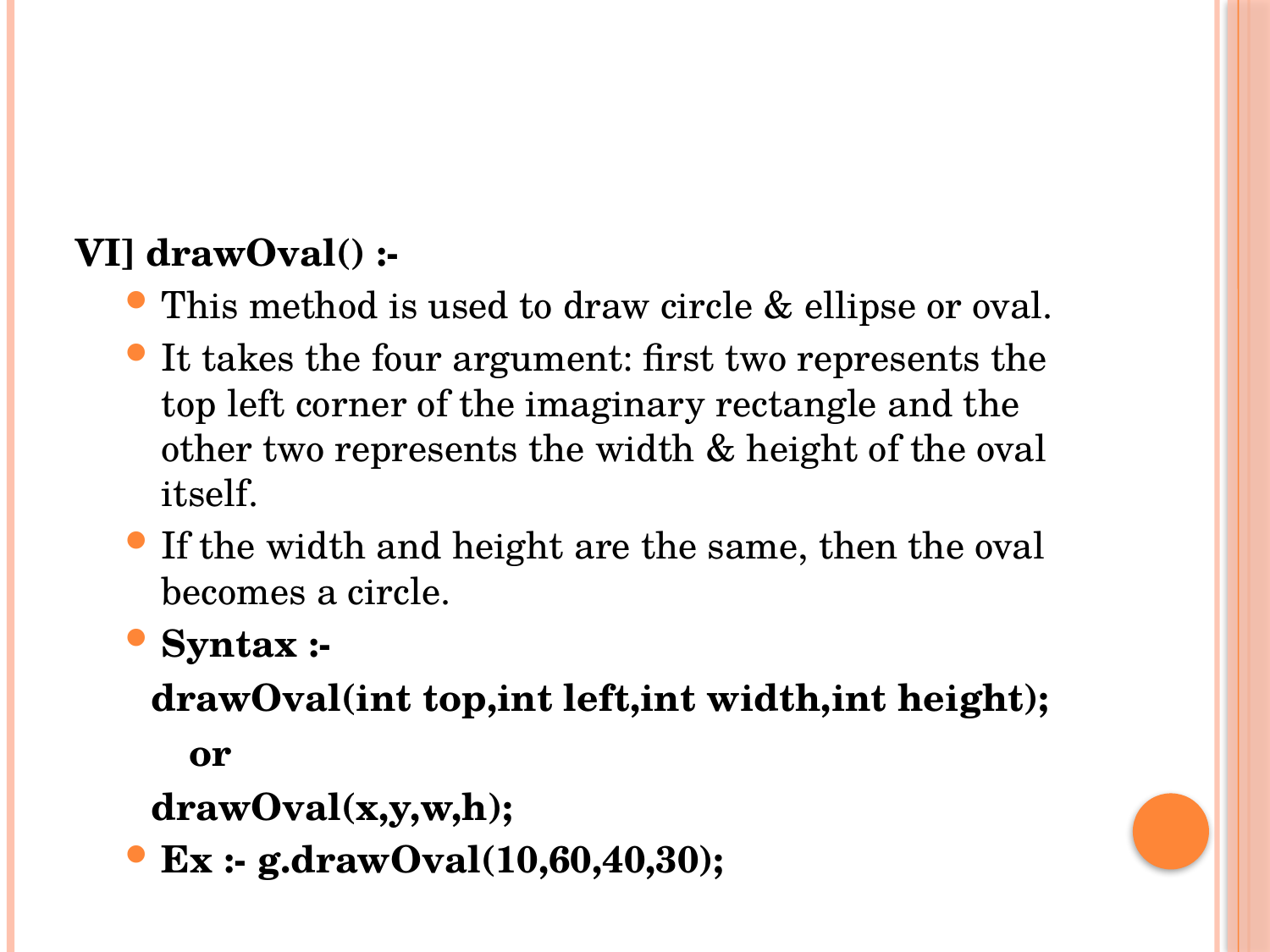

#
VI] drawOval() :-
This method is used to draw circle & ellipse or oval.
It takes the four argument: first two represents the top left corner of the imaginary rectangle and the other two represents the width & height of the oval itself.
If the width and height are the same, then the oval becomes a circle.
Syntax :-
       drawOval(int top,int left,int width,int height);
  		or
       drawOval(x,y,w,h);
Ex :- g.drawOval(10,60,40,30);